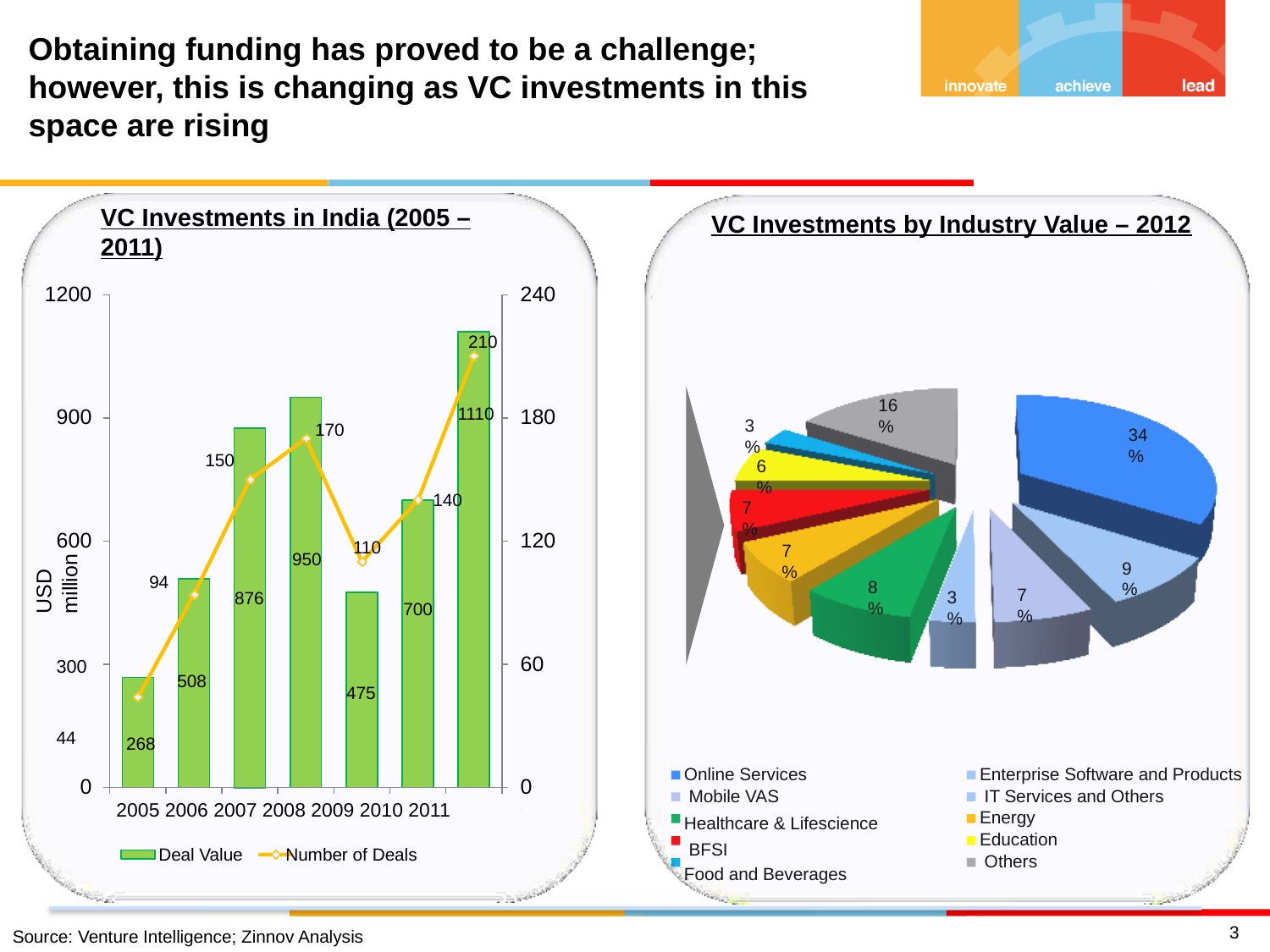

# Obtaining funding has proved to be a challenge; however, this is changing as VC investments in this  space are rising

VC Investments in India (2005 – 2011)
VC Investments by Industry Value – 2012
1200
240

210

16%
1110
900
180
3%
170
34%
150
6%
140
7%
600
120
110
7%
950
USD million
9%
94
8%
7%
3%
876
700
60
300	44
508
475
268
Online Services  Mobile VAS
Healthcare & Lifescience  BFSI
Food and Beverages
Enterprise Software and Products  IT Services and Others
Energy  Education  Others

0
0
2005 2006 2007 2008 2009 2010 2011

Deal Value	Number of Deals

3
Source: Venture Intelligence; Zinnov Analysis